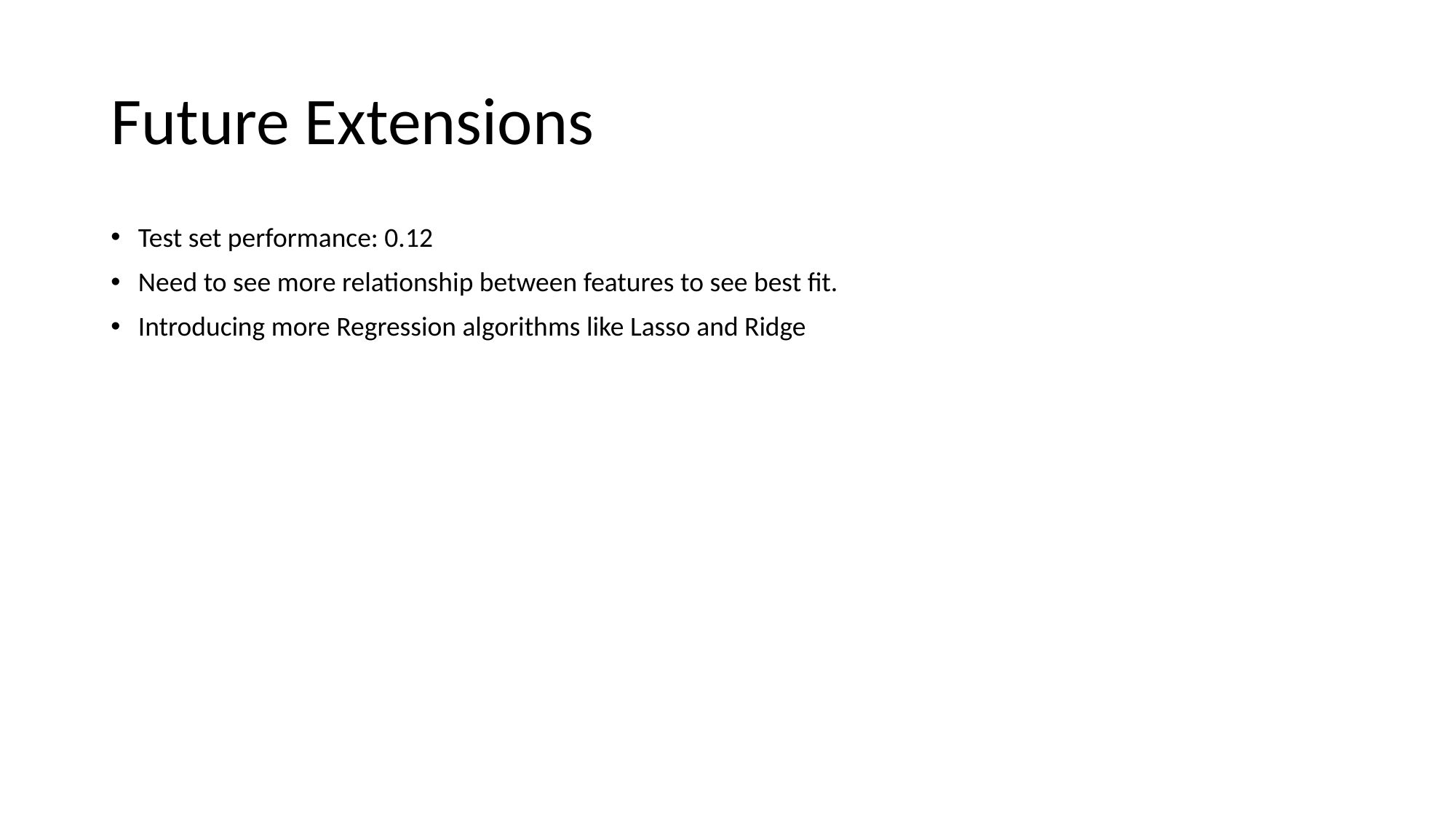

# Future Extensions
Test set performance: 0.12
Need to see more relationship between features to see best fit.
Introducing more Regression algorithms like Lasso and Ridge